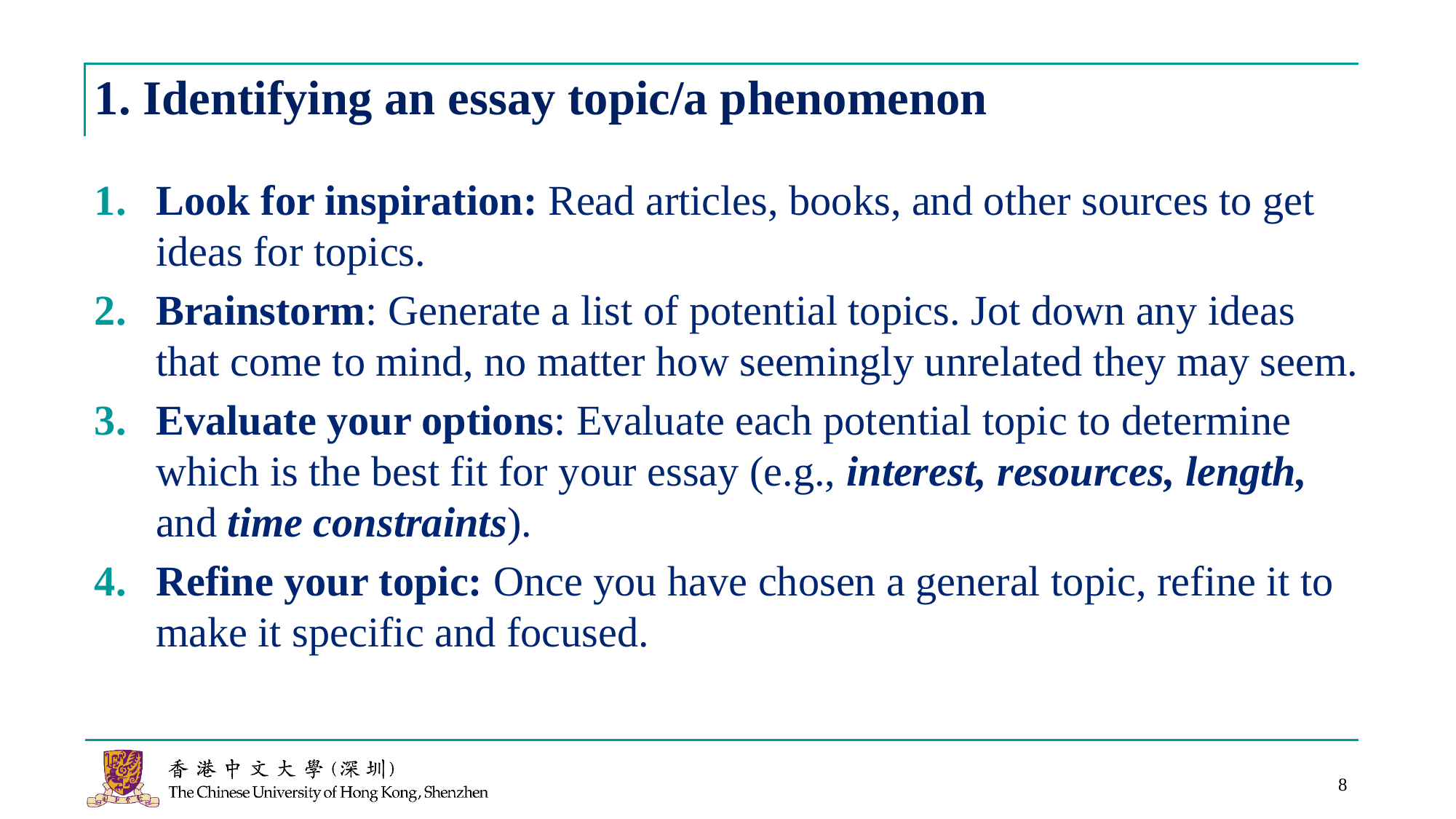

# 1. Identifying an essay topic/a phenomenon
Look for inspiration: Read articles, books, and other sources to get ideas for topics.
Brainstorm: Generate a list of potential topics. Jot down any ideas that come to mind, no matter how seemingly unrelated they may seem.
Evaluate your options: Evaluate each potential topic to determine which is the best fit for your essay (e.g., interest, resources, length, and time constraints).
Refine your topic: Once you have chosen a general topic, refine it to make it specific and focused.
8